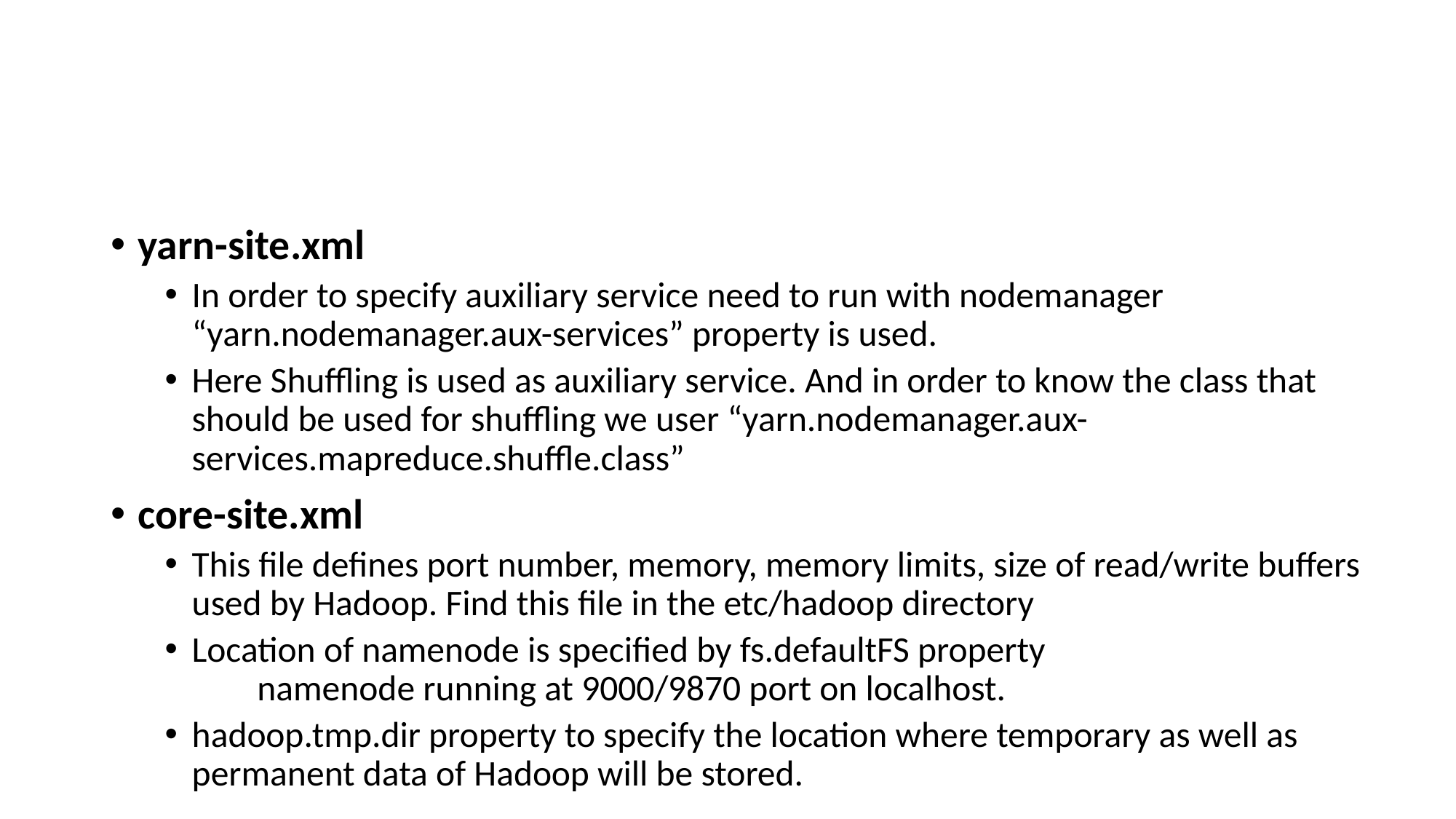

#
yarn-site.xml
In order to specify auxiliary service need to run with nodemanager “yarn.nodemanager.aux-services” property is used.
Here Shuffling is used as auxiliary service. And in order to know the class that should be used for shuffling we user “yarn.nodemanager.aux-services.mapreduce.shuffle.class”
core-site.xml
This file defines port number, memory, memory limits, size of read/write buffers used by Hadoop. Find this file in the etc/hadoop directory
Location of namenode is specified by fs.defaultFS property
        namenode running at 9000/9870 port on localhost.
hadoop.tmp.dir property to specify the location where temporary as well as permanent data of Hadoop will be stored.